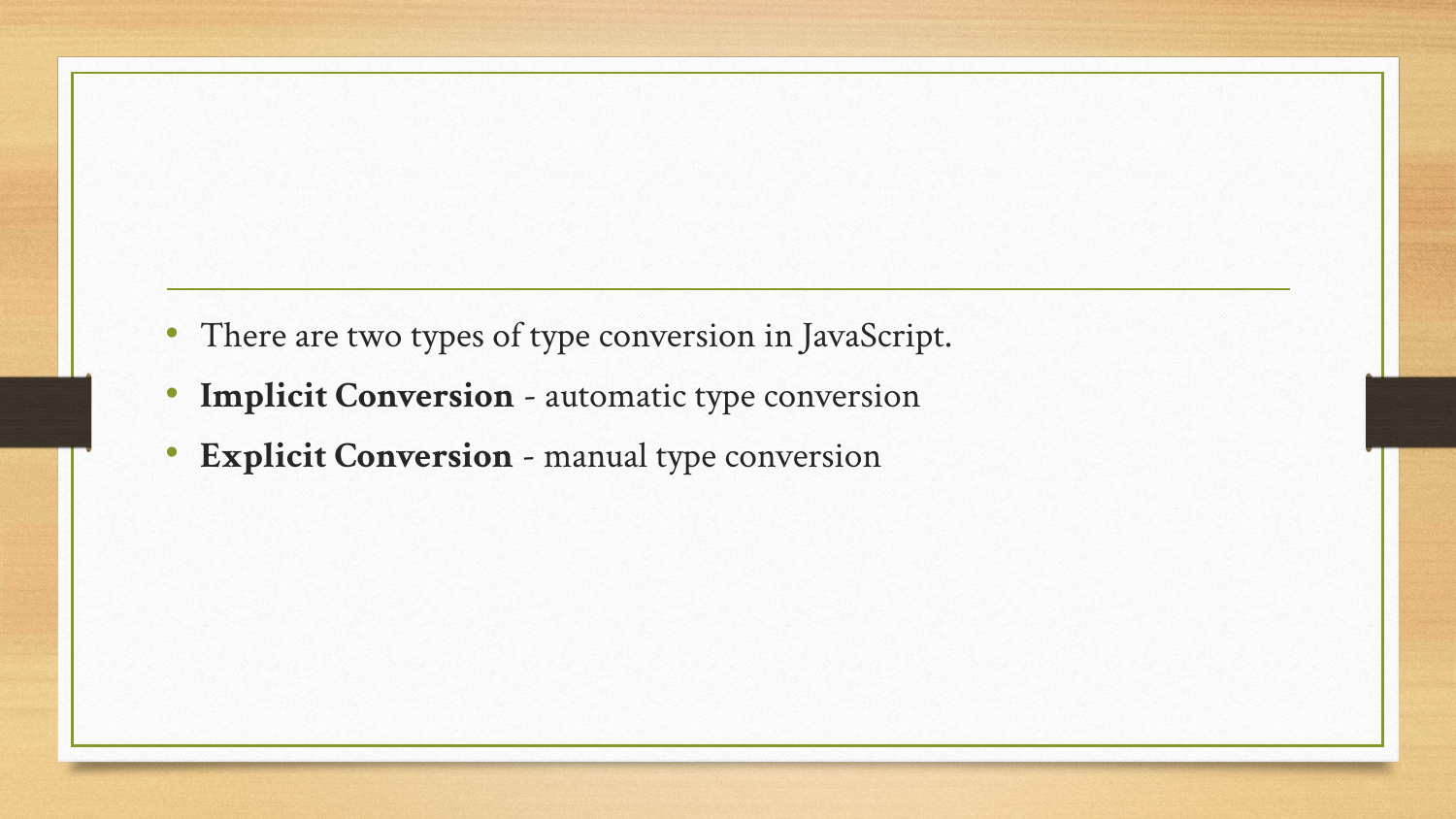

#
There are two types of type conversion in JavaScript.
Implicit Conversion - automatic type conversion
Explicit Conversion - manual type conversion